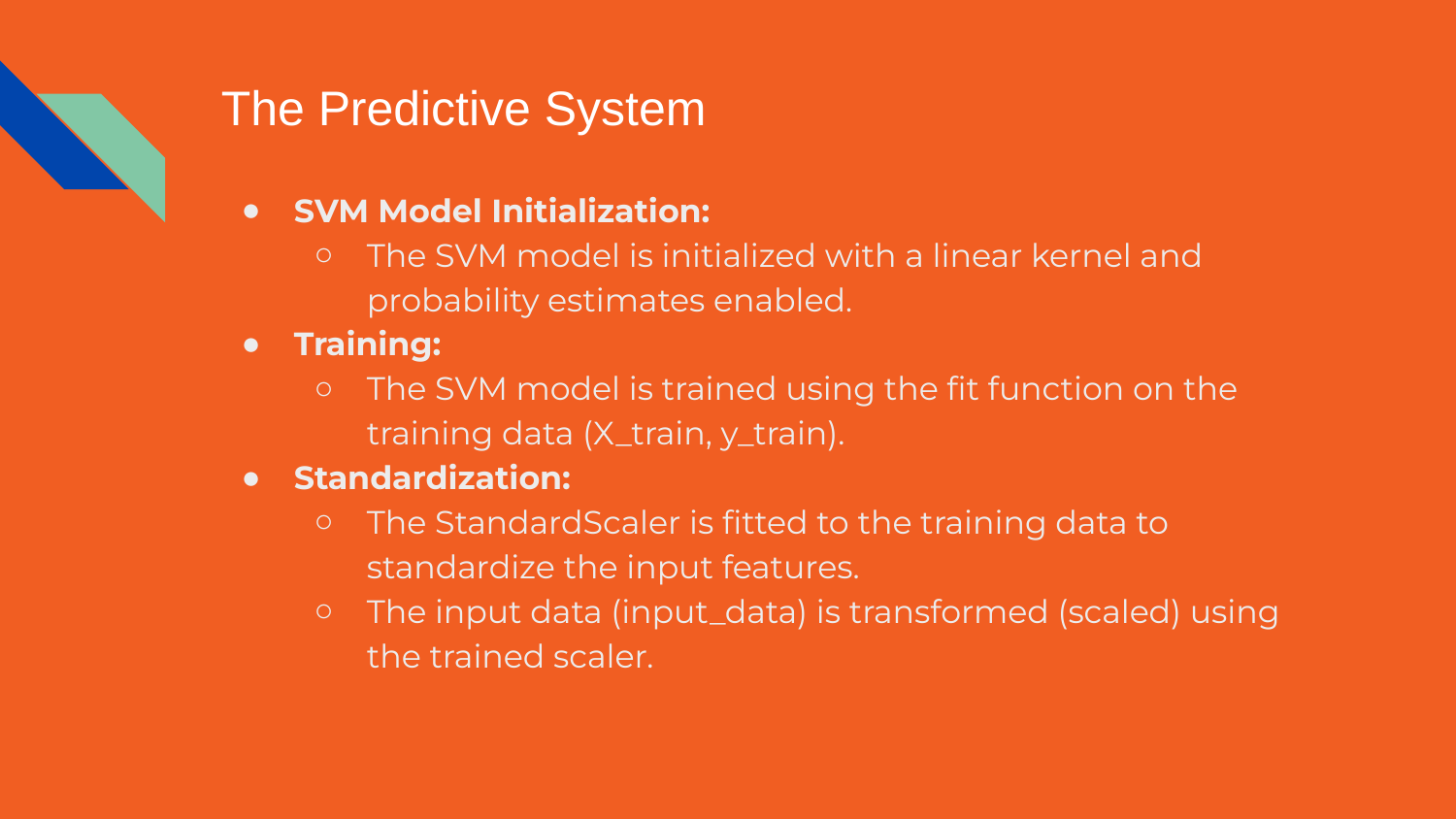

# The Predictive System
SVM Model Initialization:
The SVM model is initialized with a linear kernel and probability estimates enabled.
Training:
The SVM model is trained using the fit function on the training data (X_train, y_train).
Standardization:
The StandardScaler is fitted to the training data to standardize the input features.
The input data (input_data) is transformed (scaled) using the trained scaler.